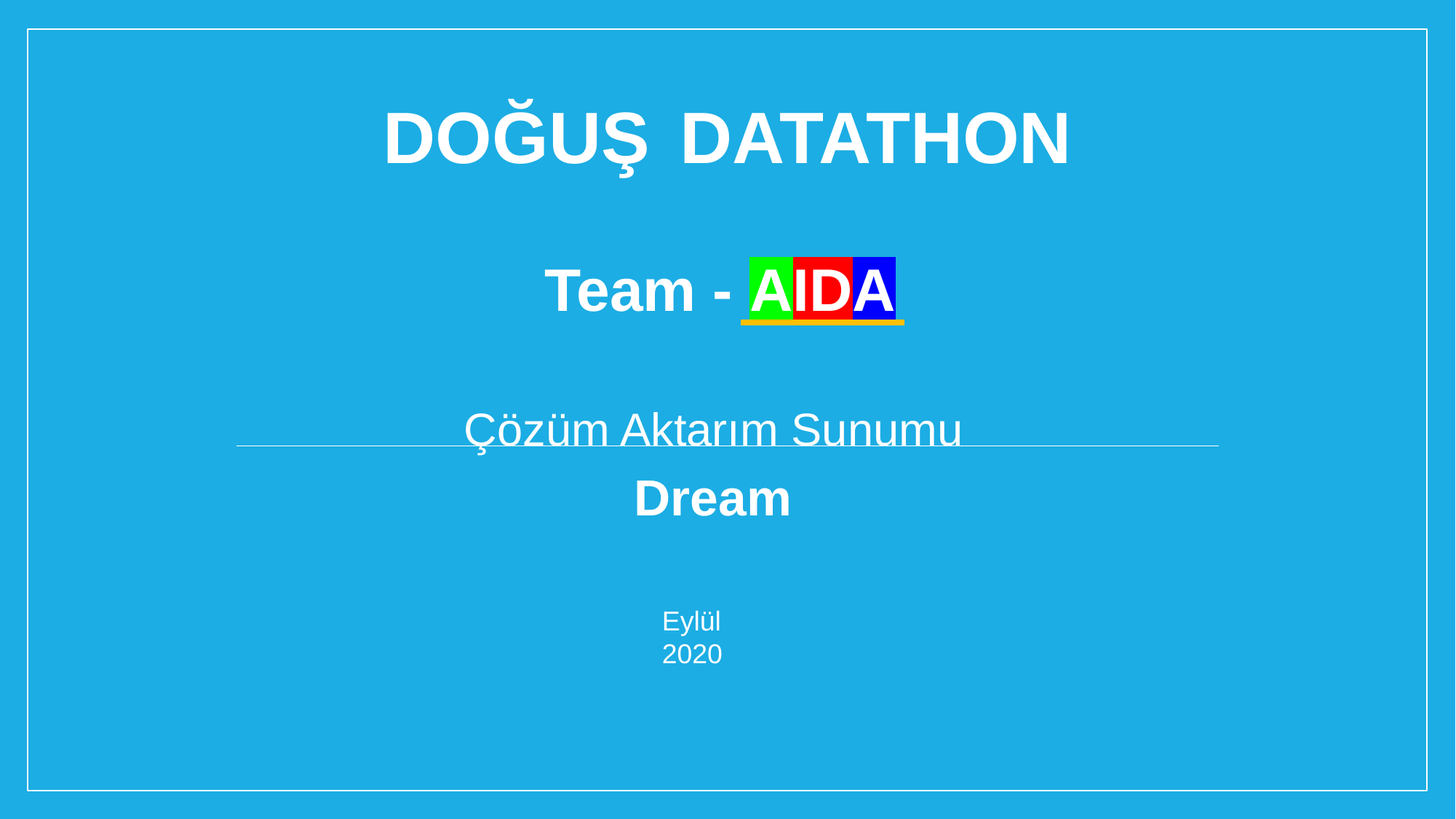

# DoğuŞ Datathon
Team - AIDA

Çözüm Aktarım Sunumu
Dream

Eylül 2020